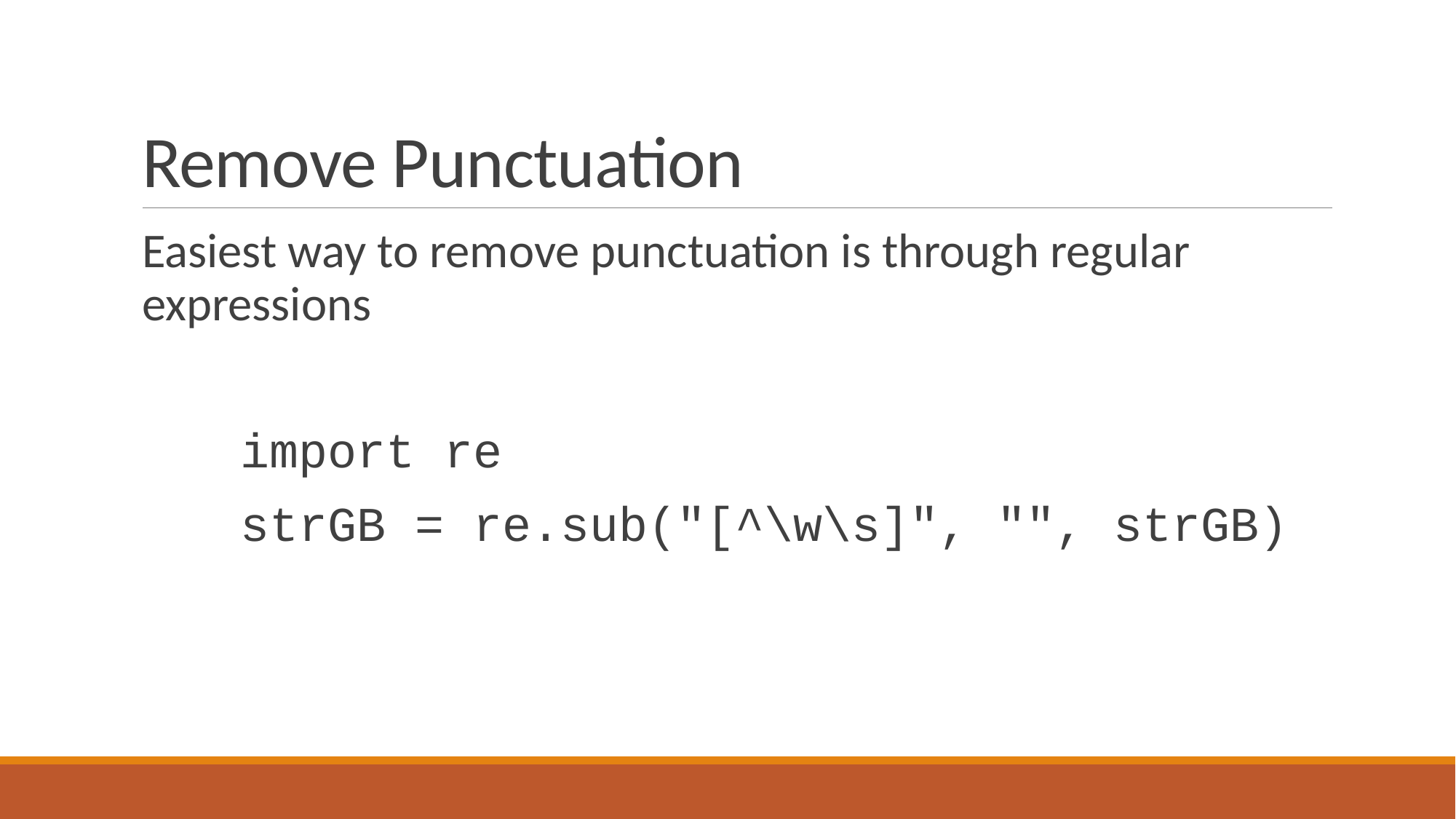

# Remove Punctuation
Easiest way to remove punctuation is through regular expressions

	import re
	strGB = re.sub("[^\w\s]", "", strGB)